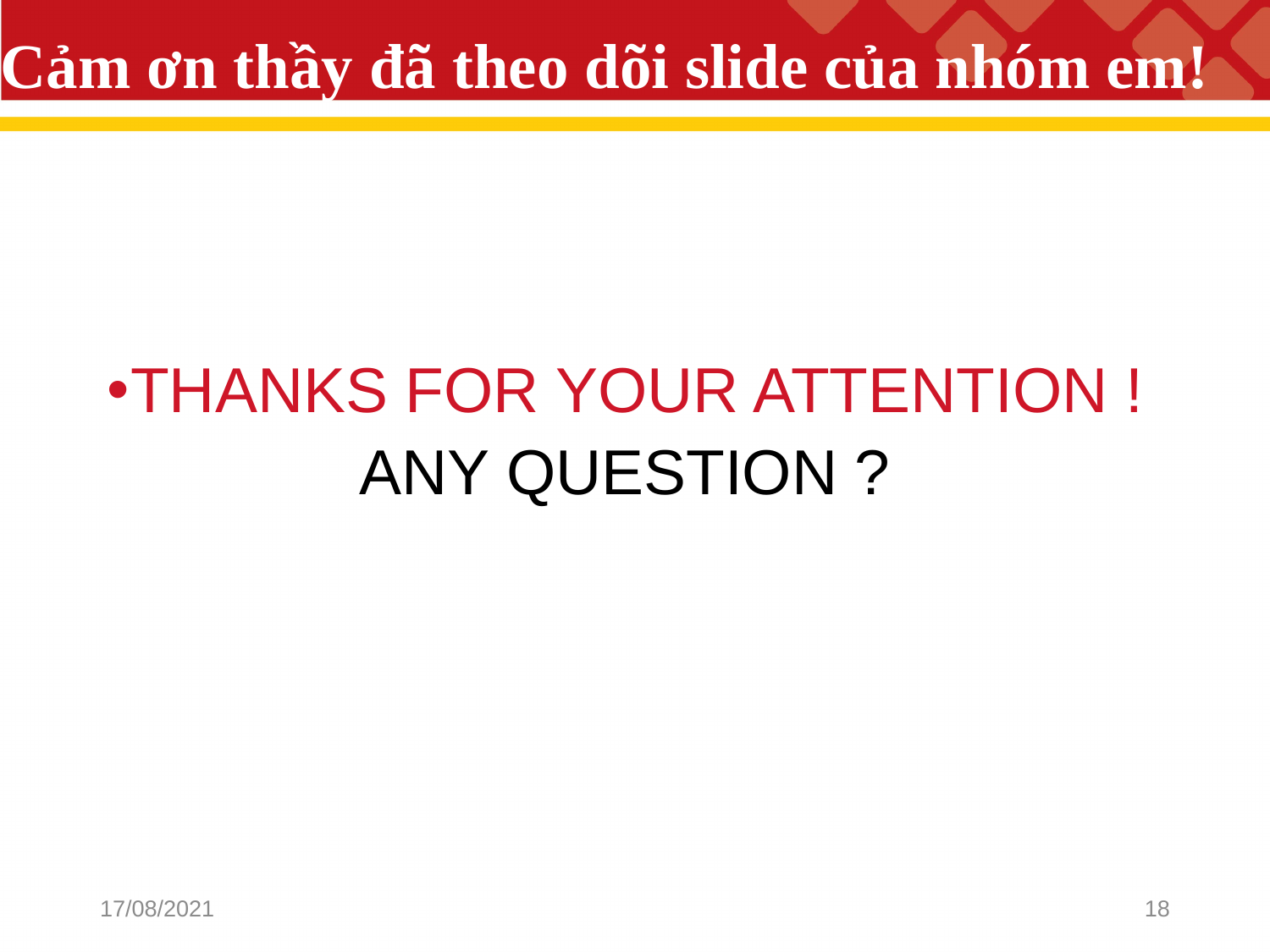

Cảm ơn thầy đã theo dõi slide của nhóm em!
THANKS FOR YOUR ATTENTION !
ANY QUESTION ?

17/08/2021
18